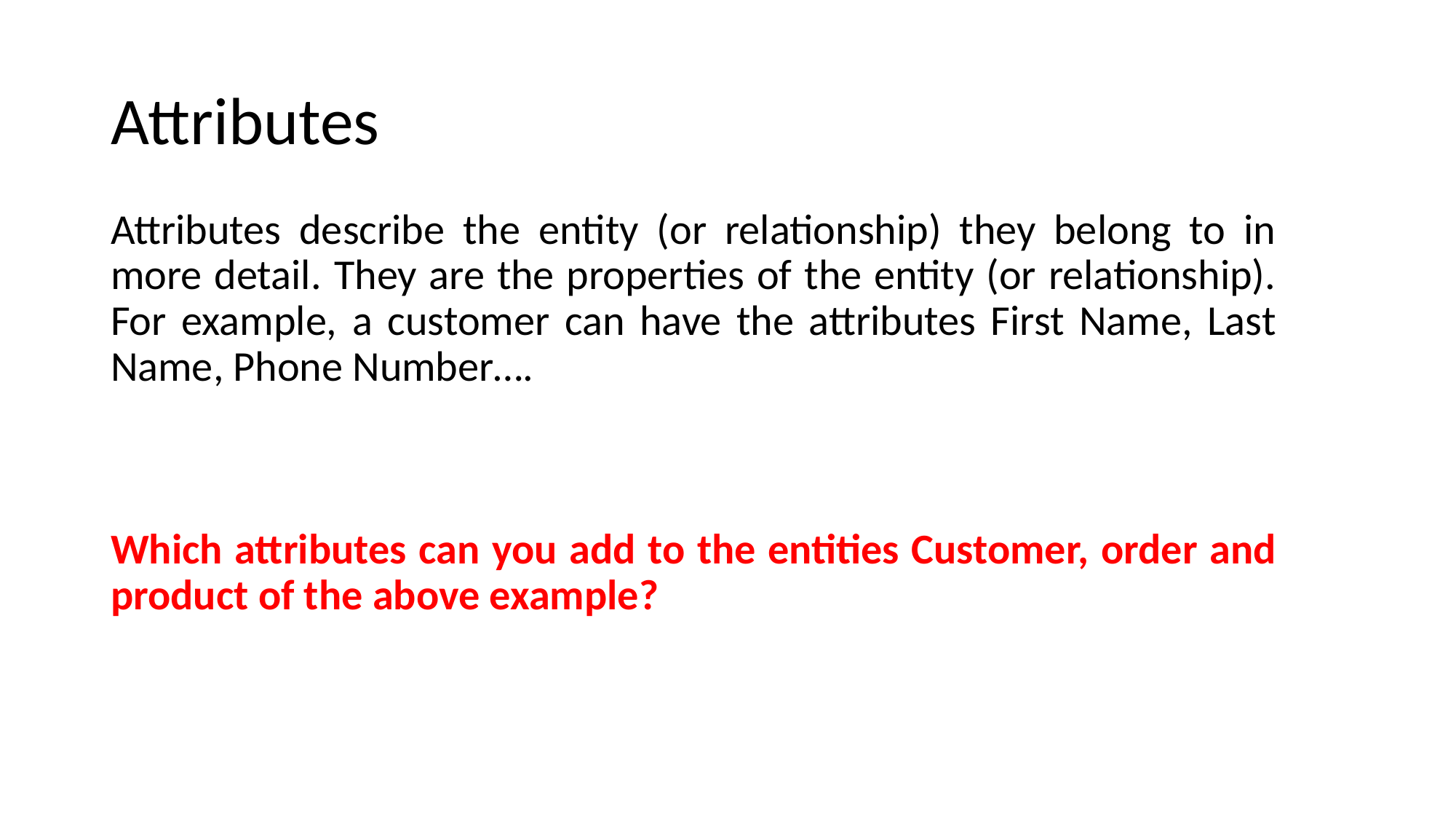

# Attributes
Attributes describe the entity (or relationship) they belong to in more detail. They are the properties of the entity (or relationship). For example, a customer can have the attributes First Name, Last Name, Phone Number….

Which attributes can you add to the entities Customer, order and product of the above example?